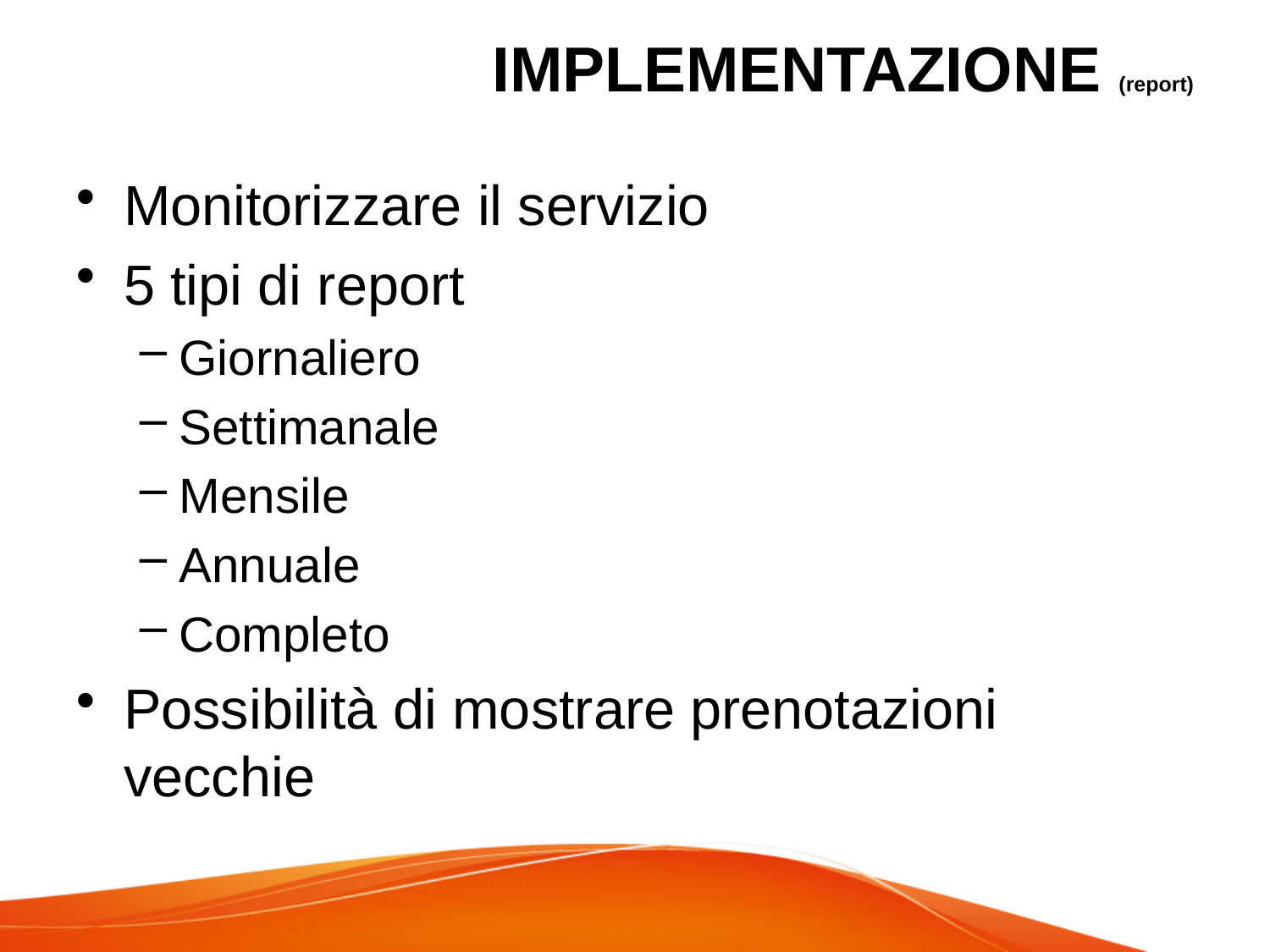

# IMPLEMENTAZIONE (report)
Monitorizzare il servizio
5 tipi di report
Giornaliero
Settimanale
Mensile
Annuale
Completo
Possibilità di mostrare prenotazioni vecchie